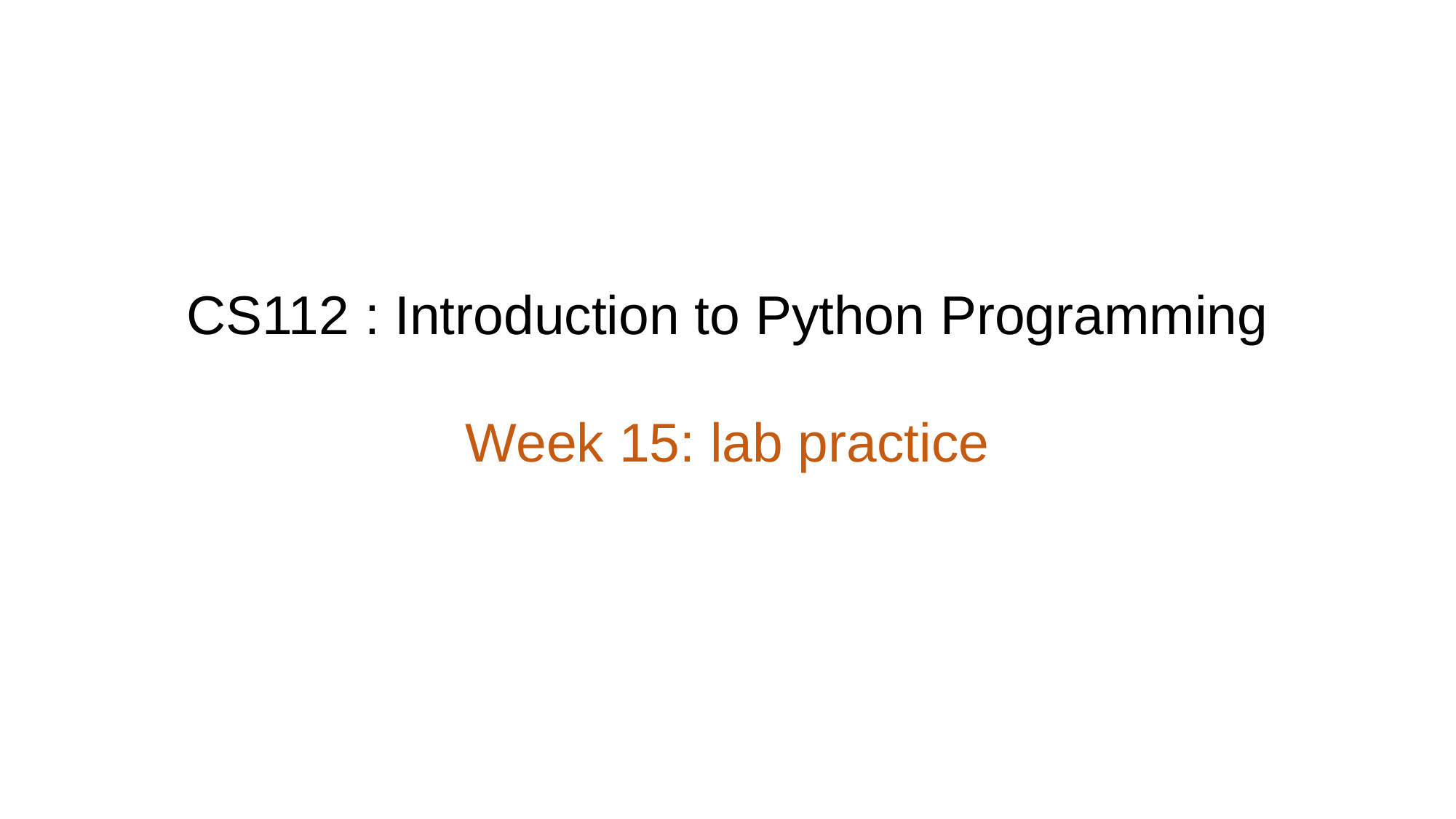

# CS112 : Introduction to Python Programming
Week 15: lab practice